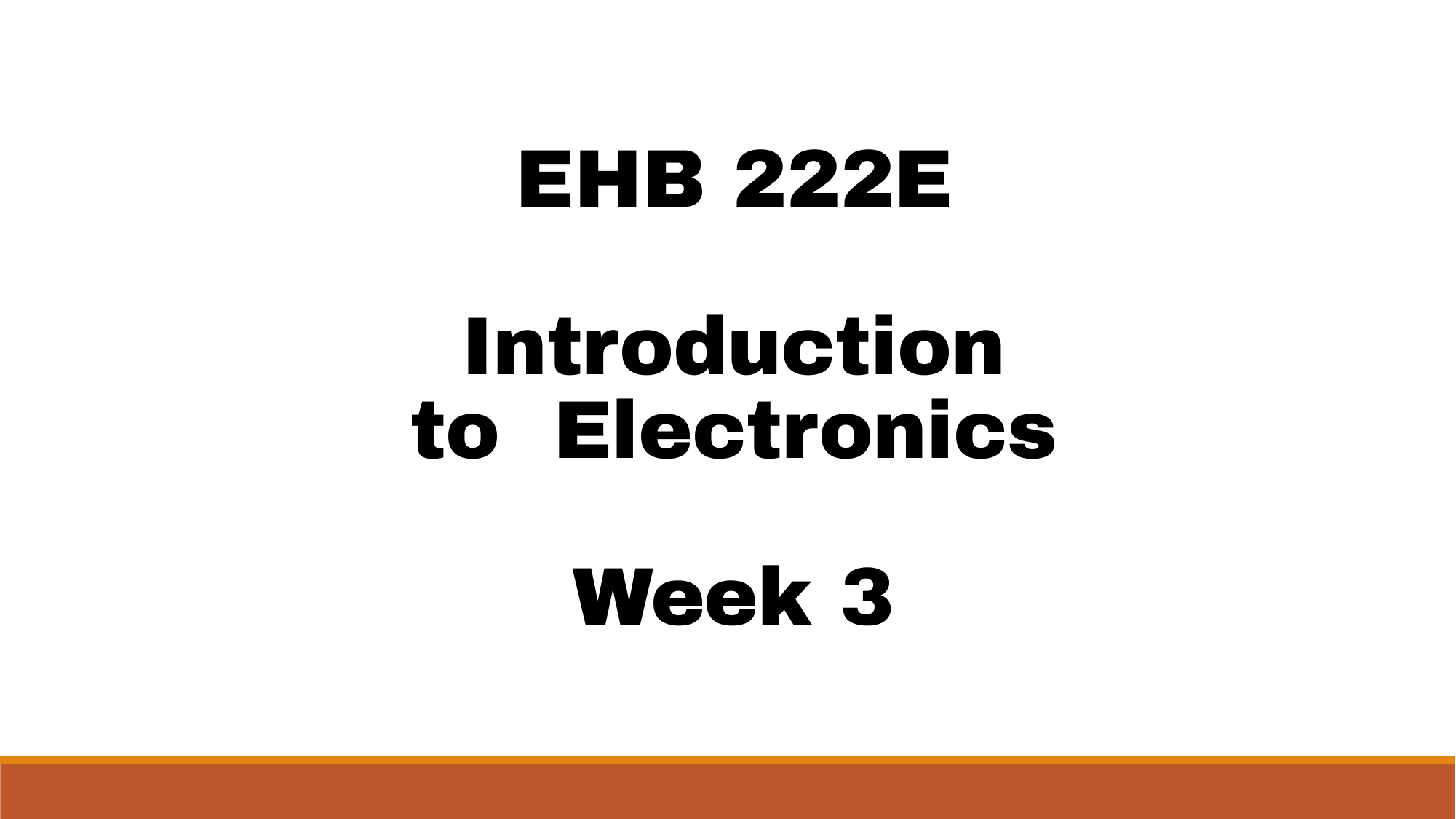

EHB 222E
Introduction to  Electronics
Week 3